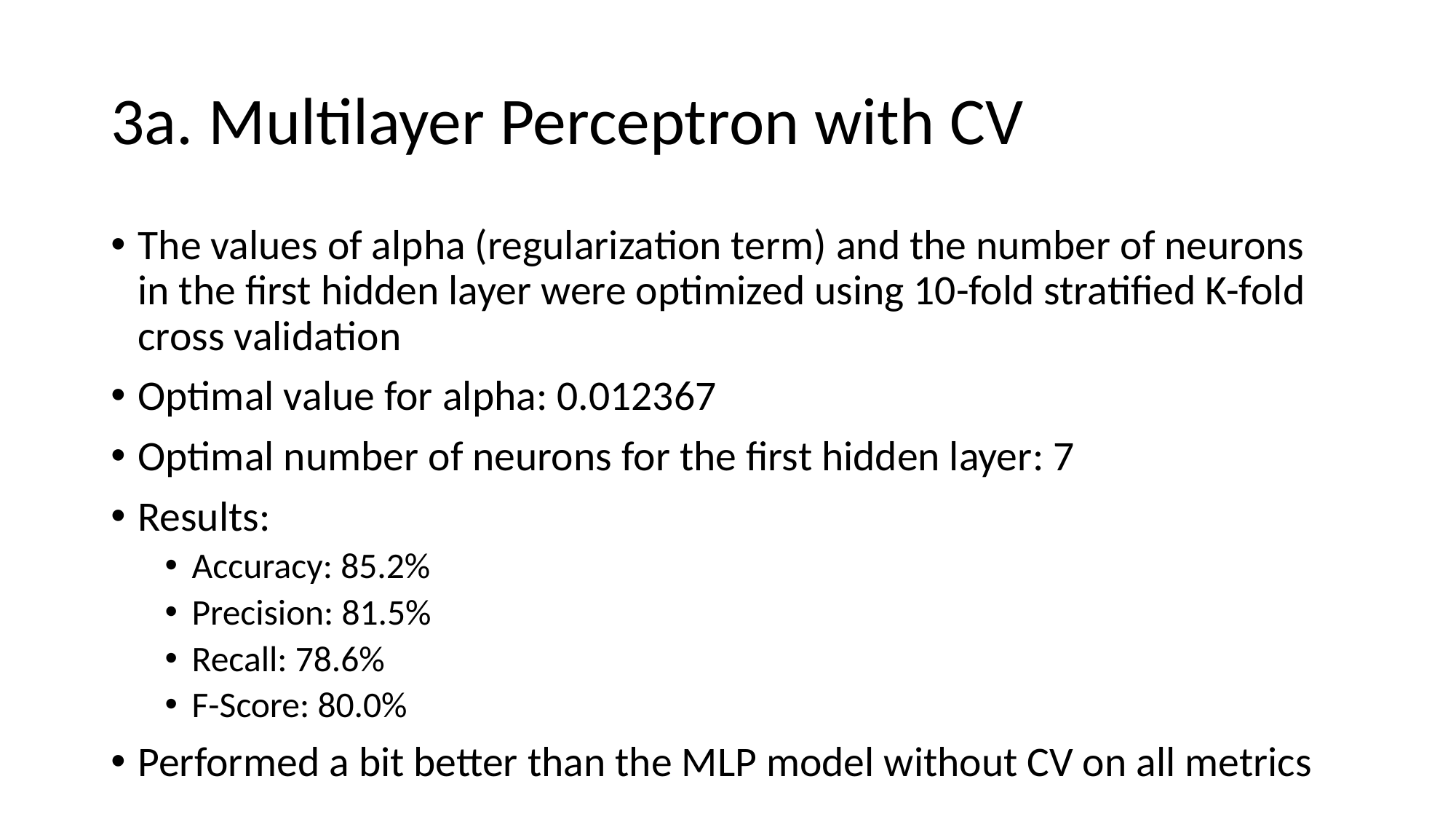

# 3a. Multilayer Perceptron with CV
The values of alpha (regularization term) and the number of neurons in the first hidden layer were optimized using 10-fold stratified K-fold cross validation
Optimal value for alpha: 0.012367
Optimal number of neurons for the first hidden layer: 7
Results:
Accuracy: 85.2%
Precision: 81.5%
Recall: 78.6%
F-Score: 80.0%
Performed a bit better than the MLP model without CV on all metrics